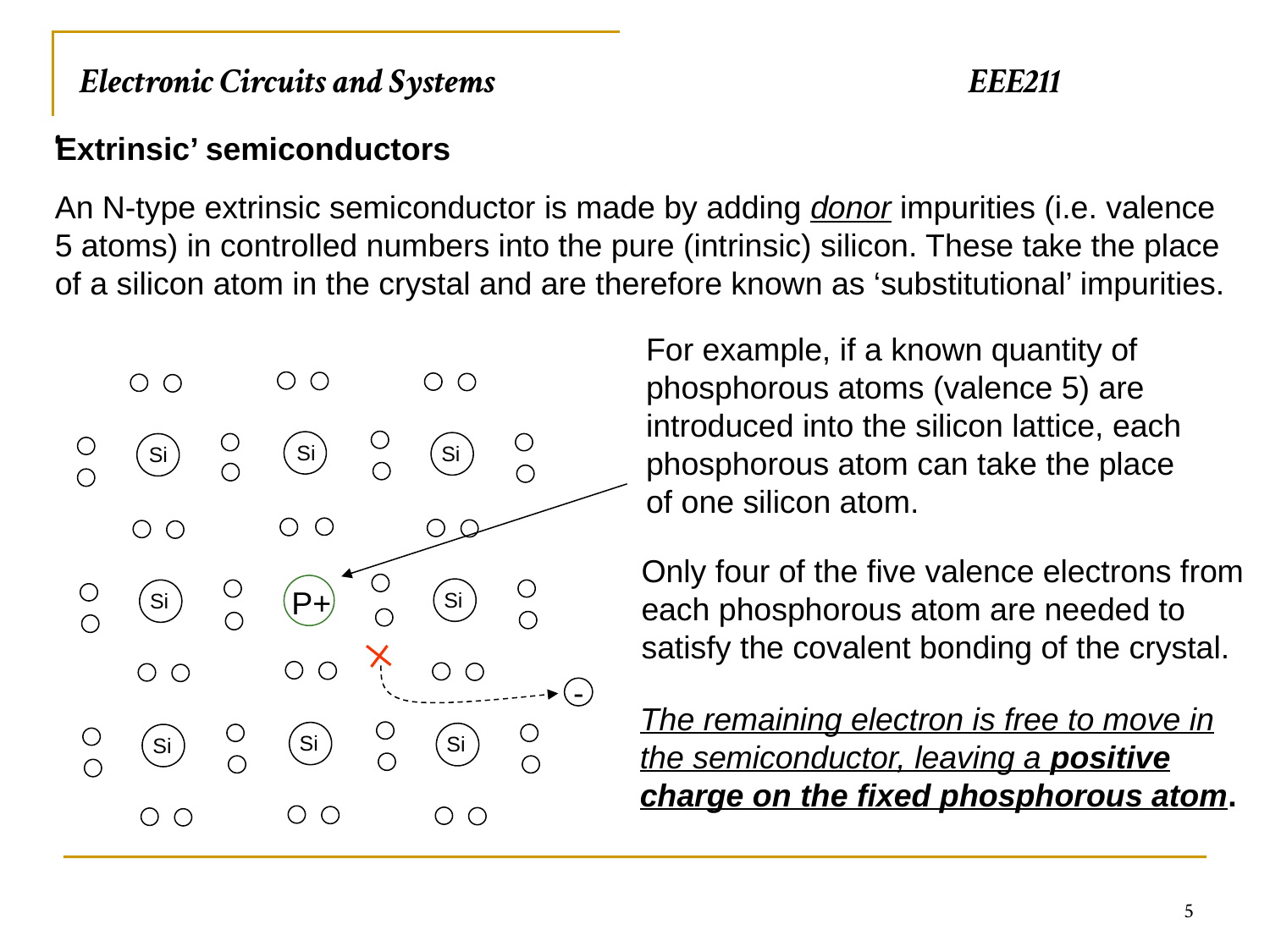

# Electronic Circuits and Systems			   	EEE211
‘Extrinsic’ semiconductors
An N-type extrinsic semiconductor is made by adding donor impurities (i.e. valence 5 atoms) in controlled numbers into the pure (intrinsic) silicon. These take the place of a silicon atom in the crystal and are therefore known as ‘substitutional’ impurities.
For example, if a known quantity of phosphorous atoms (valence 5) are introduced into the silicon lattice, each phosphorous atom can take the place of one silicon atom.

Si

Si
Si

Only four of the five valence electrons from each phosphorous atom are needed to satisfy the covalent bonding of the crystal.

P+

Si
Si

-

The remaining electron is free to move in the semiconductor, leaving a positive charge on the fixed phosphorous atom.

Si

Si
Si

5